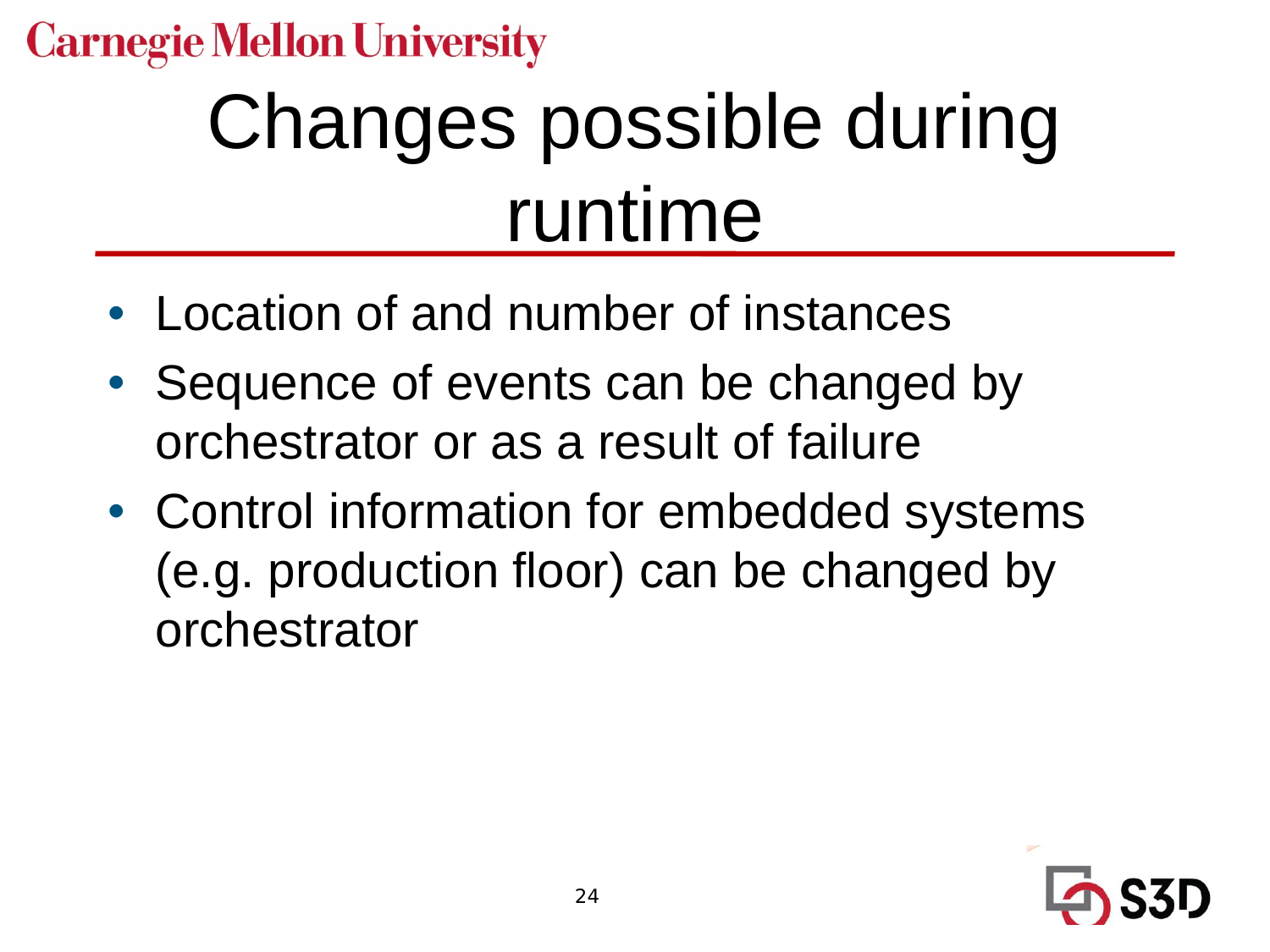

# Changes possible during runtime
Location of and number of instances
Sequence of events can be changed by orchestrator or as a result of failure
Control information for embedded systems (e.g. production floor) can be changed by orchestrator